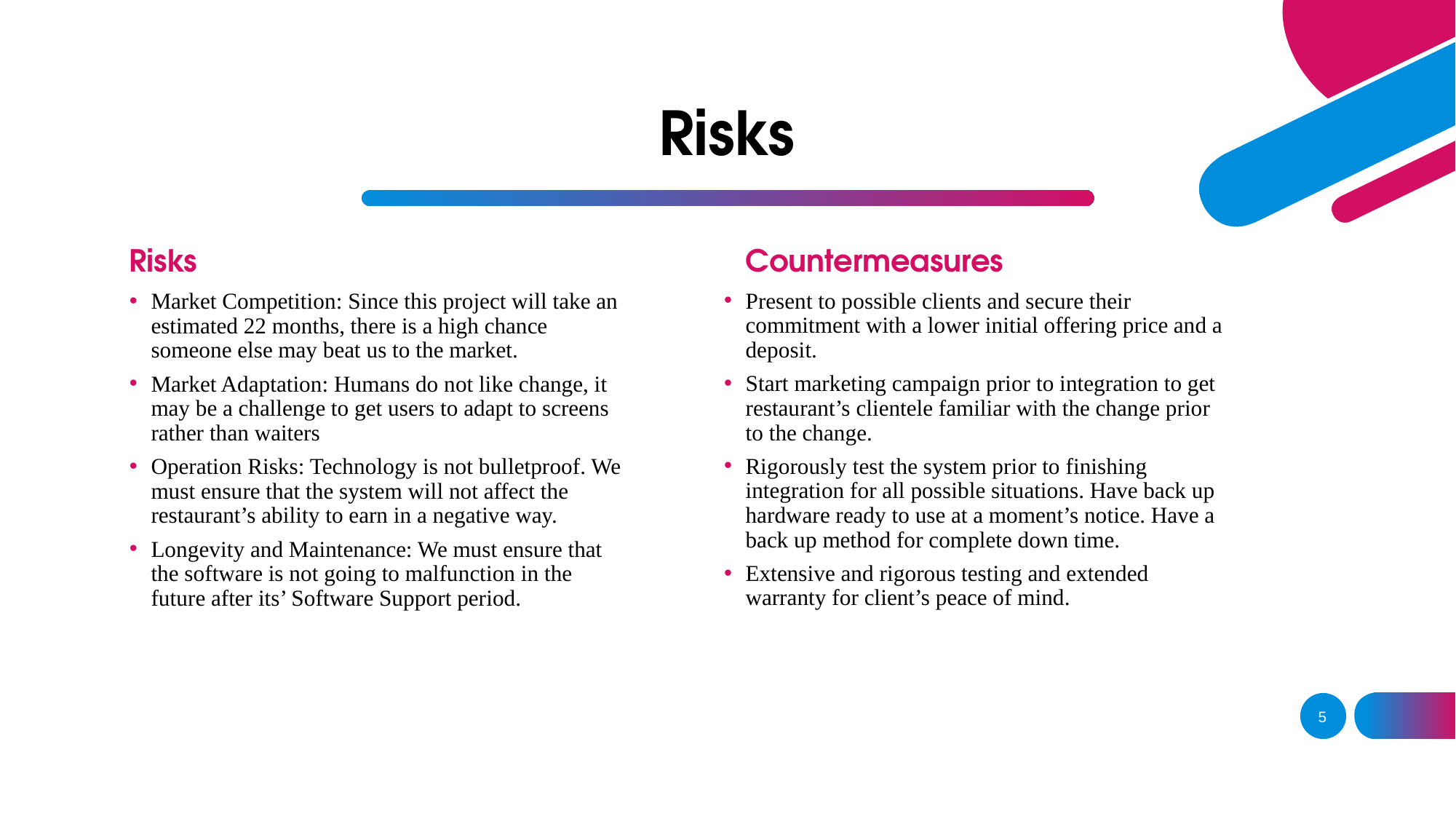

# Risks
Countermeasures
Risks
Present to possible clients and secure their commitment with a lower initial offering price and a deposit.
Start marketing campaign prior to integration to get restaurant’s clientele familiar with the change prior to the change.
Rigorously test the system prior to finishing integration for all possible situations. Have back up hardware ready to use at a moment’s notice. Have a back up method for complete down time.
Extensive and rigorous testing and extended warranty for client’s peace of mind.

Market Competition: Since this project will take an estimated 22 months, there is a high chance someone else may beat us to the market.
Market Adaptation: Humans do not like change, it may be a challenge to get users to adapt to screens rather than waiters
Operation Risks: Technology is not bulletproof. We must ensure that the system will not affect the restaurant’s ability to earn in a negative way.
Longevity and Maintenance: We must ensure that the software is not going to malfunction in the future after its’ Software Support period.

5